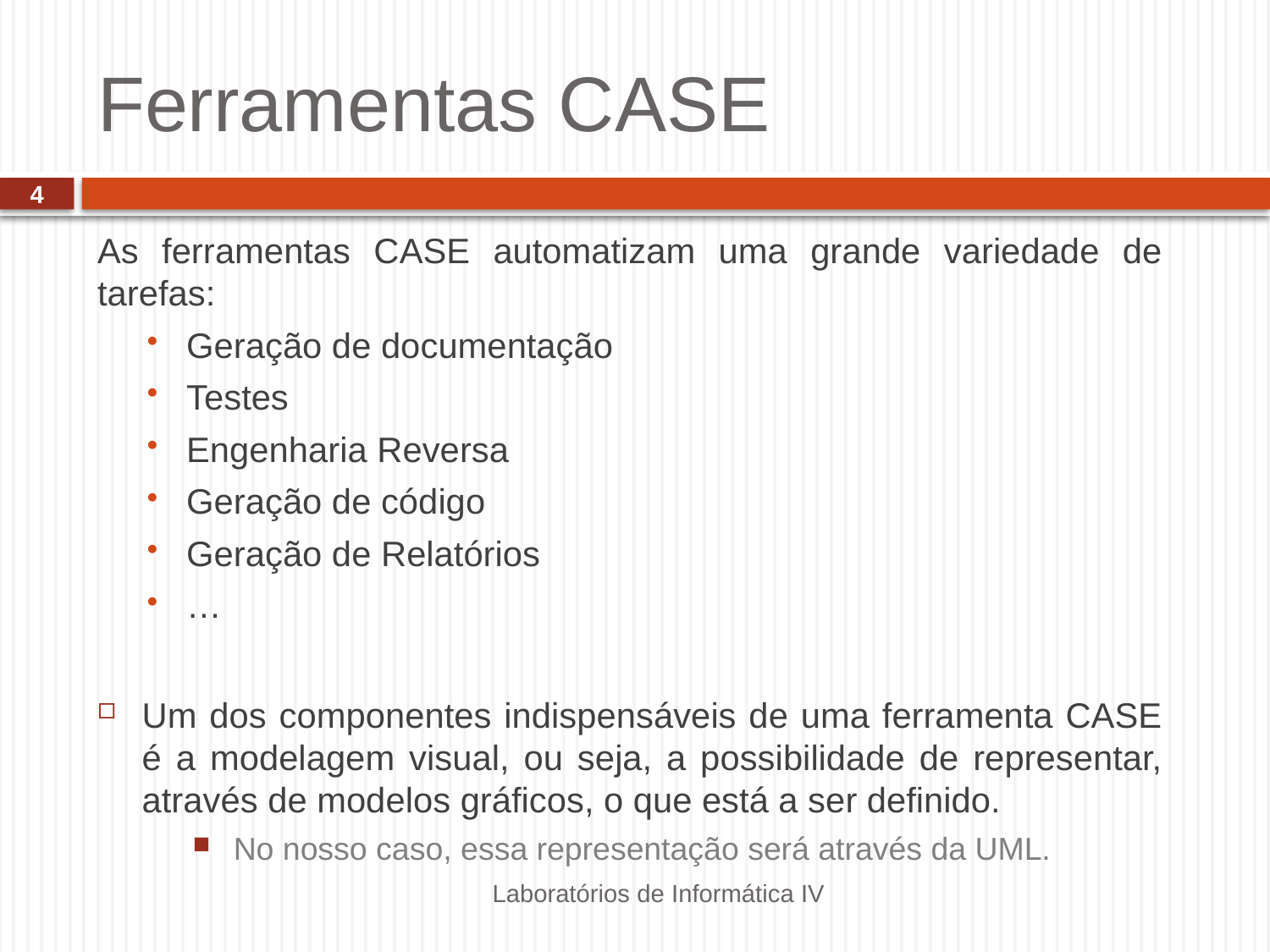

# Ferramentas CASE
4
As ferramentas CASE automatizam uma grande variedade de tarefas:
Geração de documentação
Testes
Engenharia Reversa
Geração de código
Geração de Relatórios
…

Um dos componentes indispensáveis de uma ferramenta CASE é a modelagem visual, ou seja, a possibilidade de representar, através de modelos gráficos, o que está a ser definido.
 No nosso caso, essa representação será através da UML.
Laboratórios de Informática IV